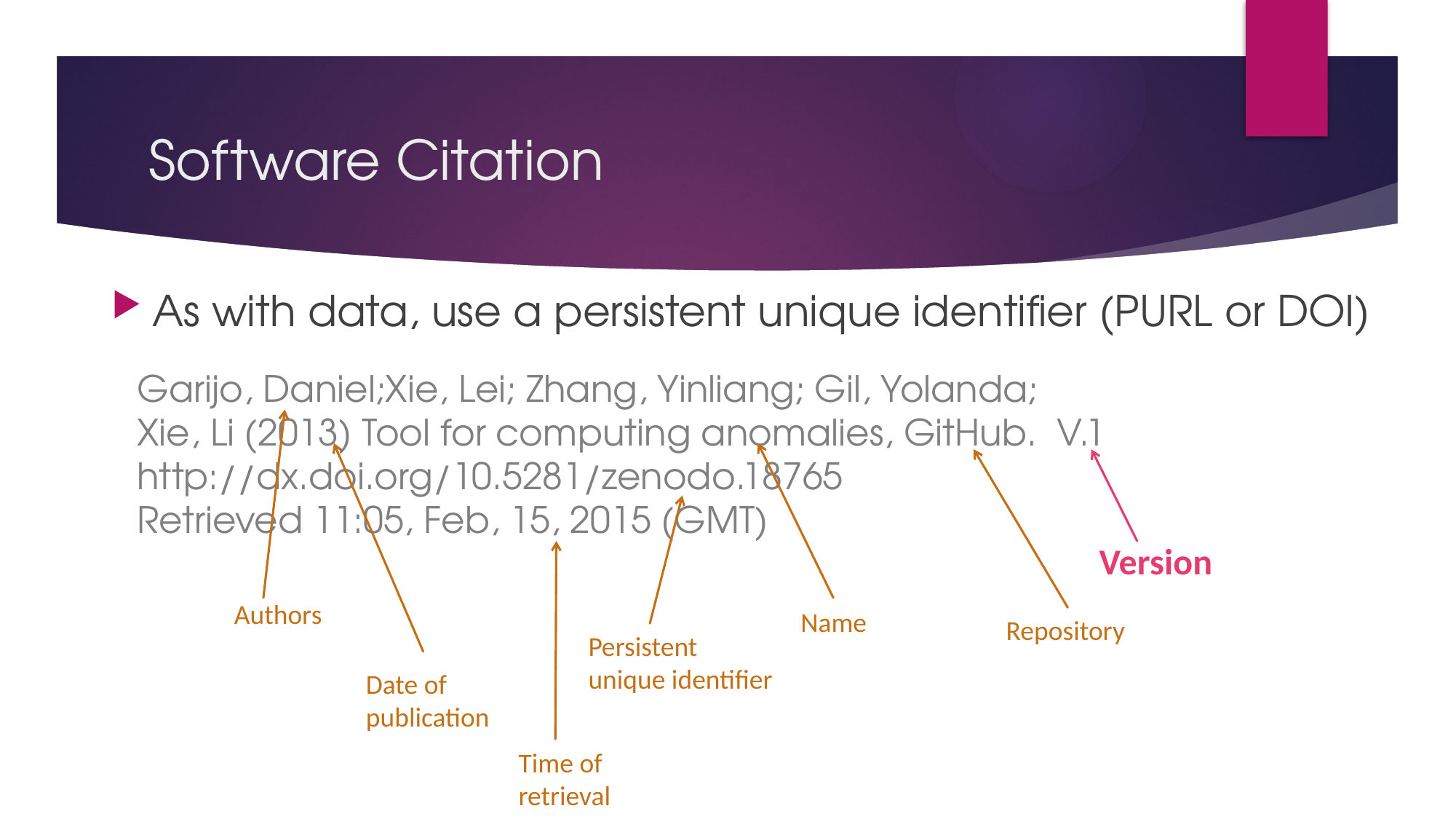

# Software Citation
As with data, use a persistent unique identifier (PURL or DOI)
Garijo, Daniel;Xie, Lei; Zhang, Yinliang; Gil, Yolanda;
Xie, Li (2013) Tool for computing anomalies, GitHub.  V.1
http://dx.doi.org/10.5281/zenodo.18765
Retrieved 11:05, Feb, 15, 2015 (GMT)

Version
Authors
Name
Repository
Persistent
unique identifier
Date of
publication
Time of
retrieval